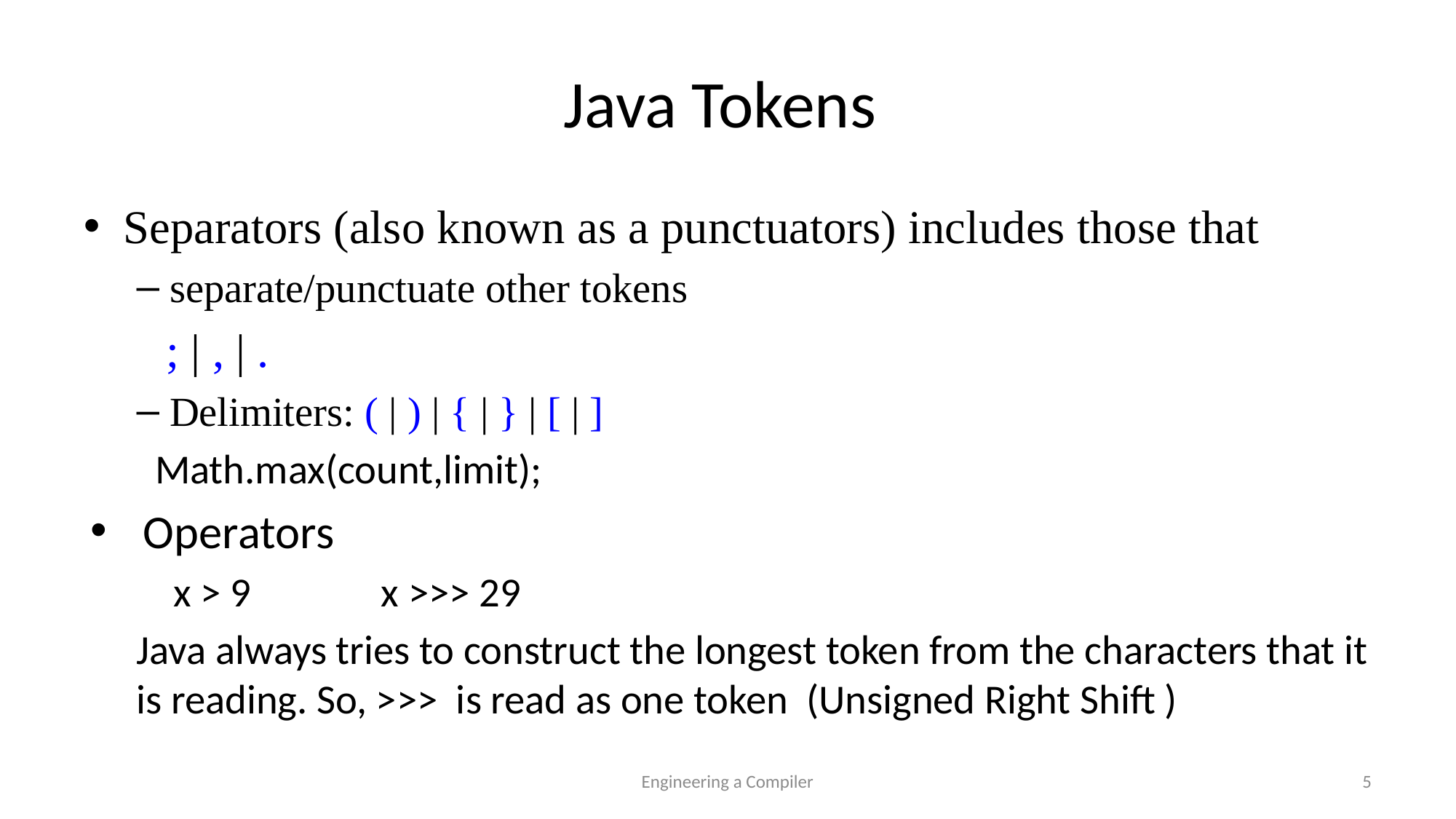

# Java Tokens
Separators (also known as a punctuators) includes those that
separate/punctuate other tokens
       ; | , | .
Delimiters: ( | ) | { | } | [ | ]
  Math.max(count,limit);
Operators
    x > 9              x >>> 29
Java always tries to construct the longest token from the characters that it is reading. So, >>>  is read as one token  (Unsigned Right Shift )
Engineering a Compiler
5